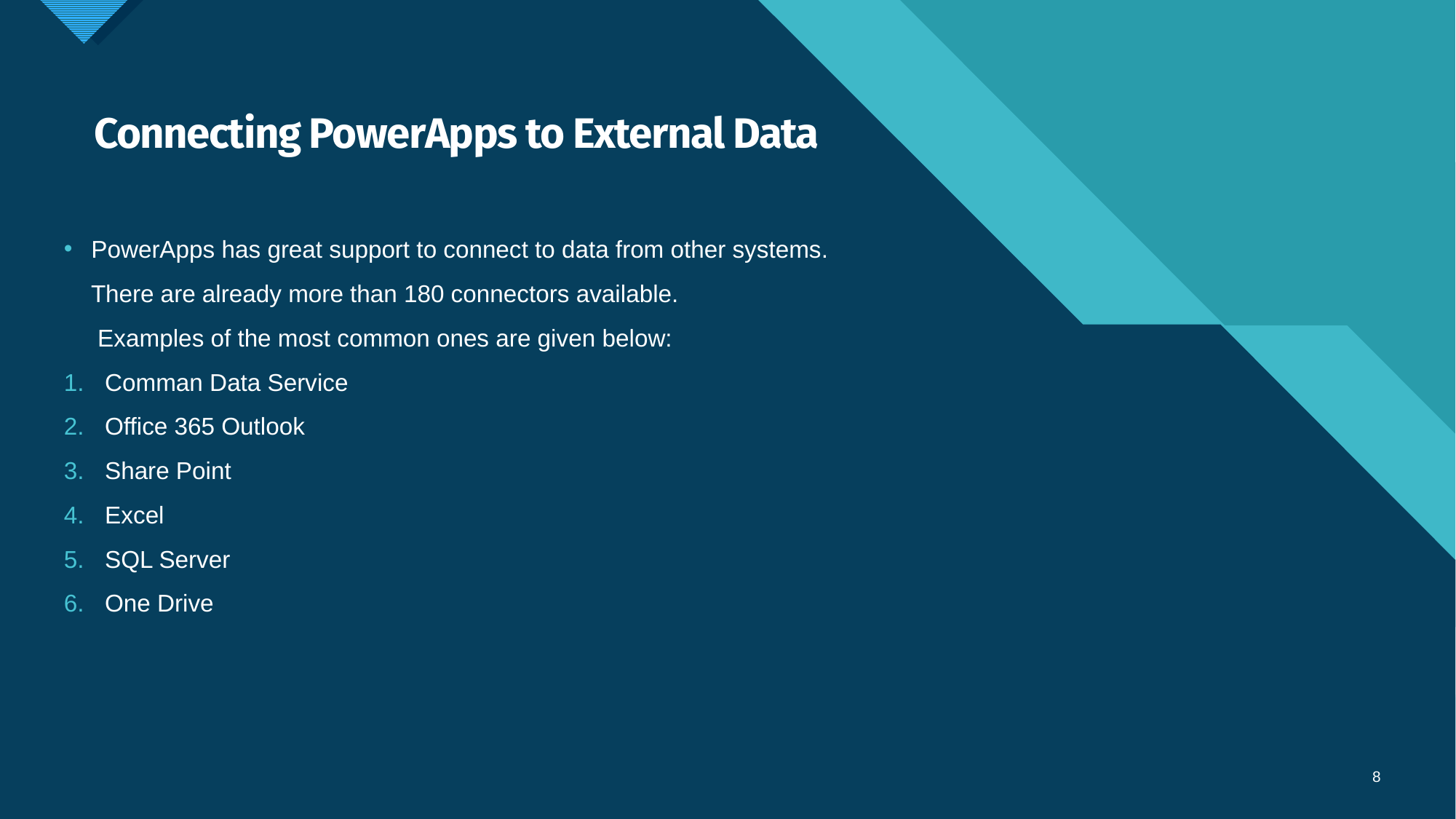

# Connecting PowerApps to External Data
PowerApps has great support to connect to data from other systems.
    There are already more than 180 connectors available.
     Examples of the most common ones are given below:
Comman Data Service
Office 365 Outlook
Share Point
Excel
SQL Server
One Drive

8